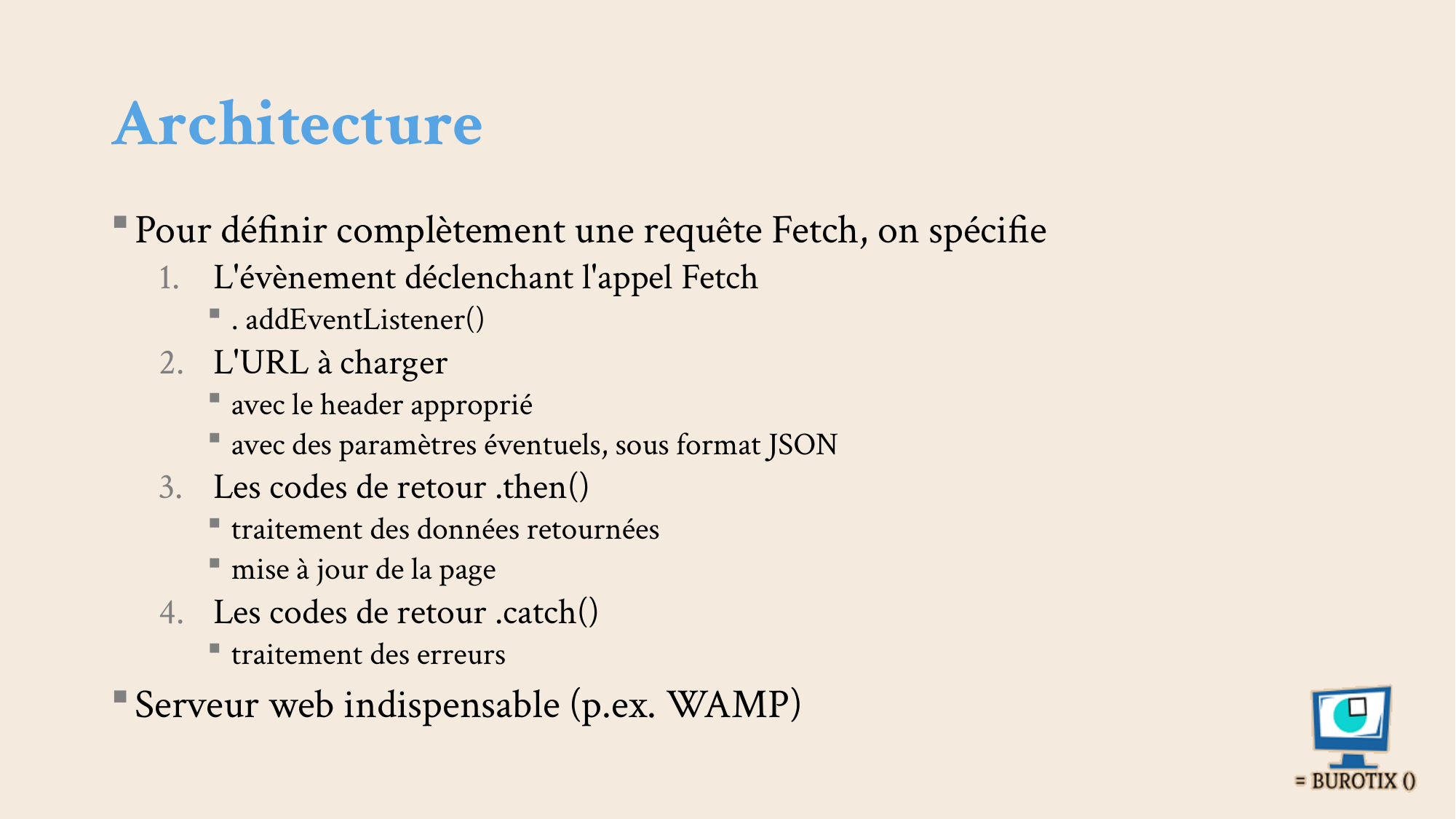

# Architecture
Pour définir complètement une requête Fetch, on spécifie
L'évènement déclenchant l'appel Fetch
. addEventListener()
L'URL à charger
avec le header approprié
avec des paramètres éventuels, sous format JSON
Les codes de retour .then()
traitement des données retournées
mise à jour de la page
Les codes de retour .catch()
traitement des erreurs
Serveur web indispensable (p.ex. WAMP)